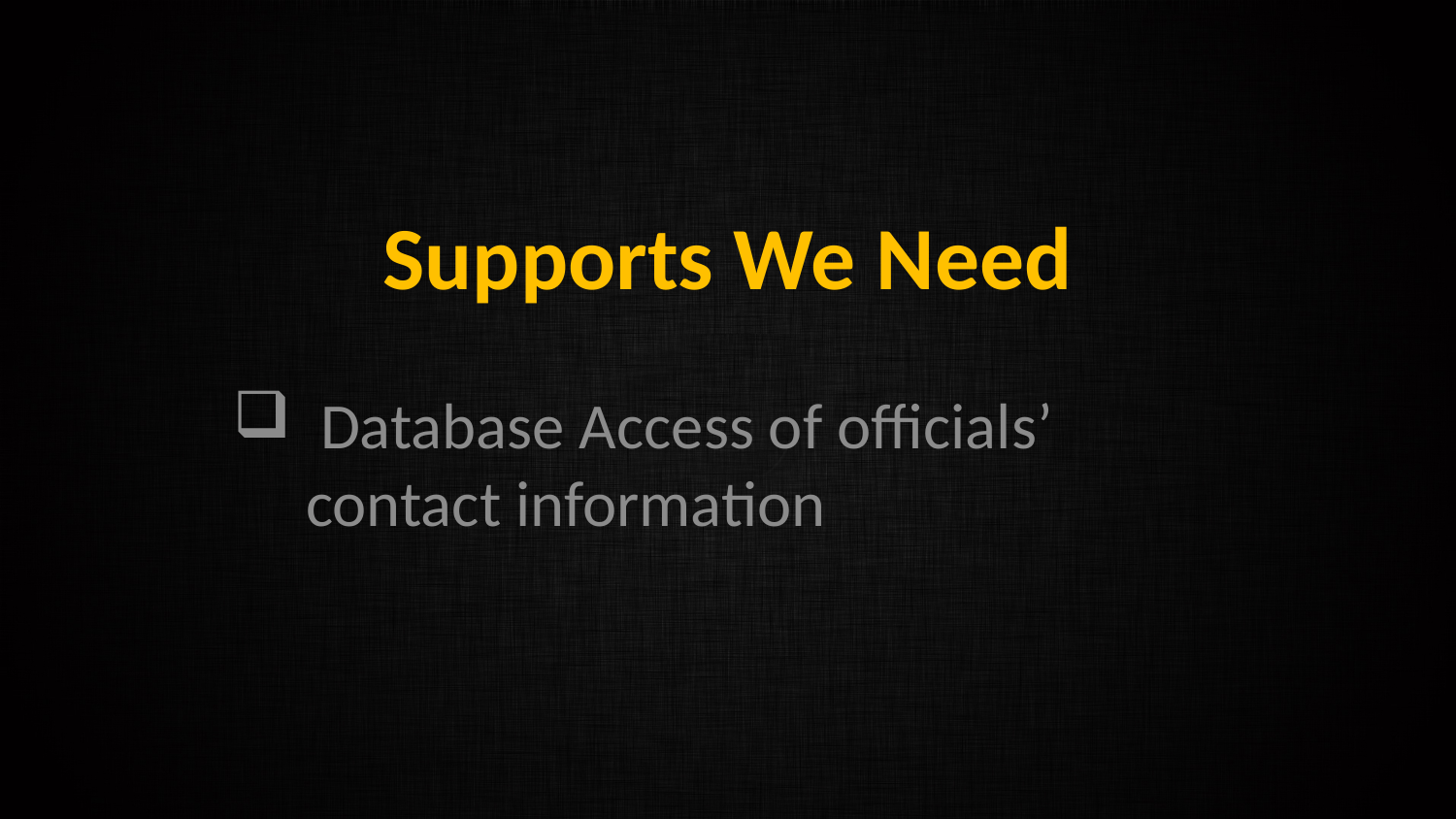

# Supports We Need
 Database Access of officials’ contact information